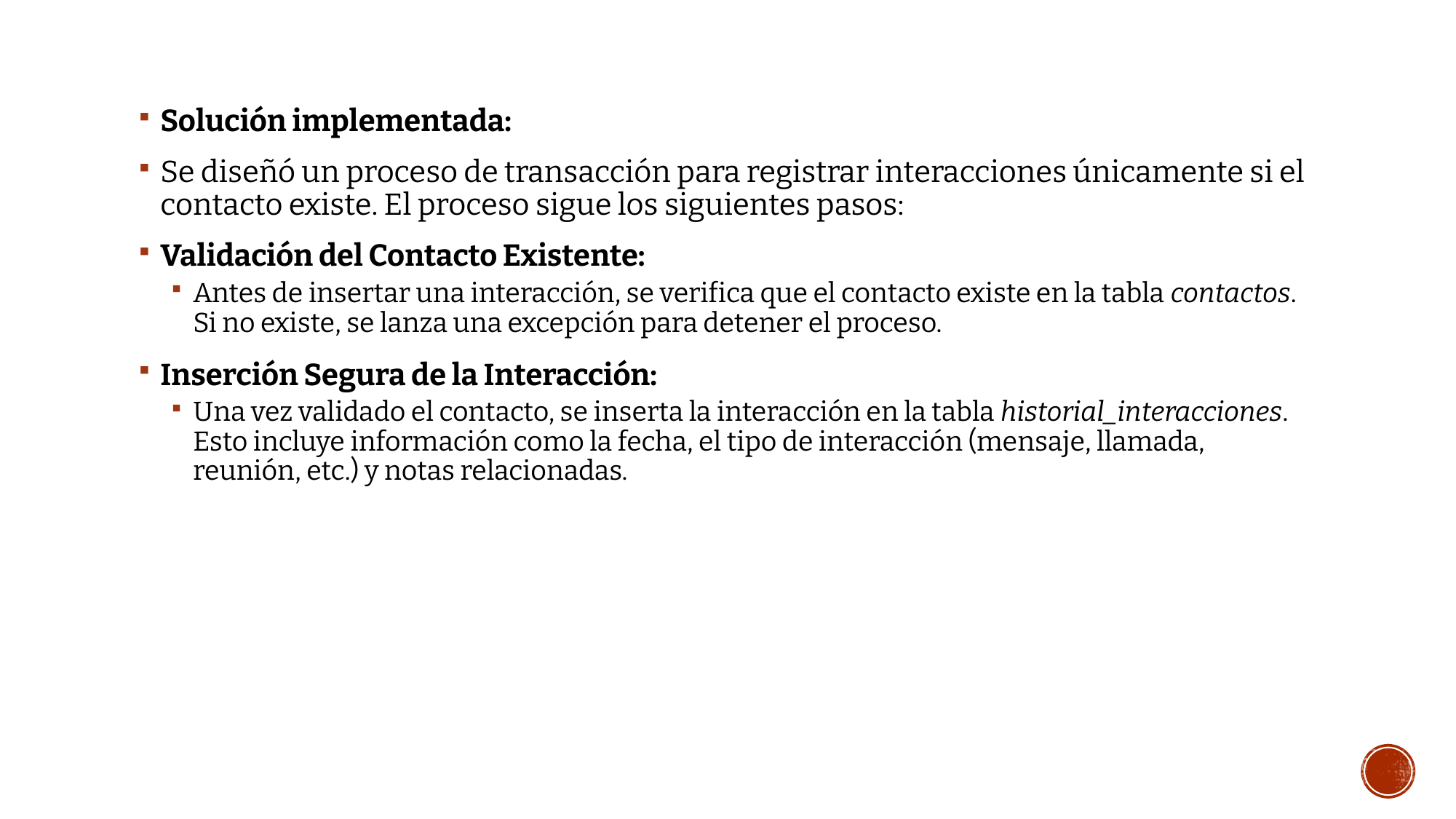

Solución implementada:
Se diseñó un proceso de transacción para registrar interacciones únicamente si el contacto existe. El proceso sigue los siguientes pasos:
Validación del Contacto Existente:
Antes de insertar una interacción, se verifica que el contacto existe en la tabla contactos. Si no existe, se lanza una excepción para detener el proceso.
Inserción Segura de la Interacción:
Una vez validado el contacto, se inserta la interacción en la tabla historial_interacciones. Esto incluye información como la fecha, el tipo de interacción (mensaje, llamada, reunión, etc.) y notas relacionadas.